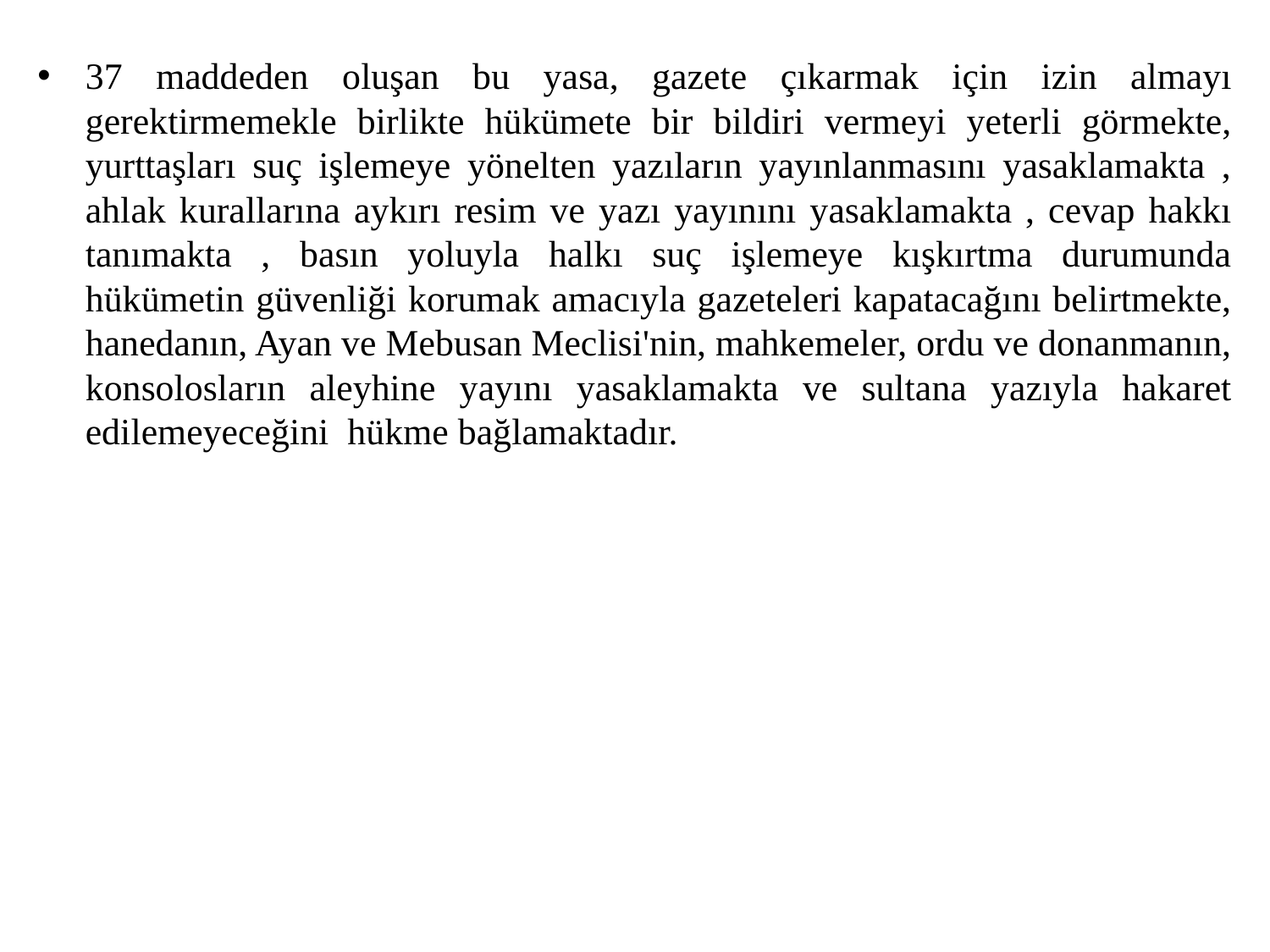

37 maddeden oluşan bu yasa, gazete çıkarmak için izin almayı gerektirmemekle birlikte hükümete bir bildiri vermeyi yeterli görmekte, yurttaşları suç işlemeye yönelten yazıların yayınlanmasını yasaklamakta , ahlak kurallarına aykırı resim ve yazı yayınını yasaklamakta , cevap hakkı tanımakta , basın yoluyla halkı suç işlemeye kışkırtma durumunda hükümetin güvenliği korumak amacıyla gazeteleri kapatacağını belirtmekte, hanedanın, Ayan ve Mebusan Meclisi'nin, mahkemeler, ordu ve donanmanın, konsolosların aleyhine yayını yasaklamakta ve sultana yazıyla hakaret edilemeyeceğini  hükme bağlamaktadır.